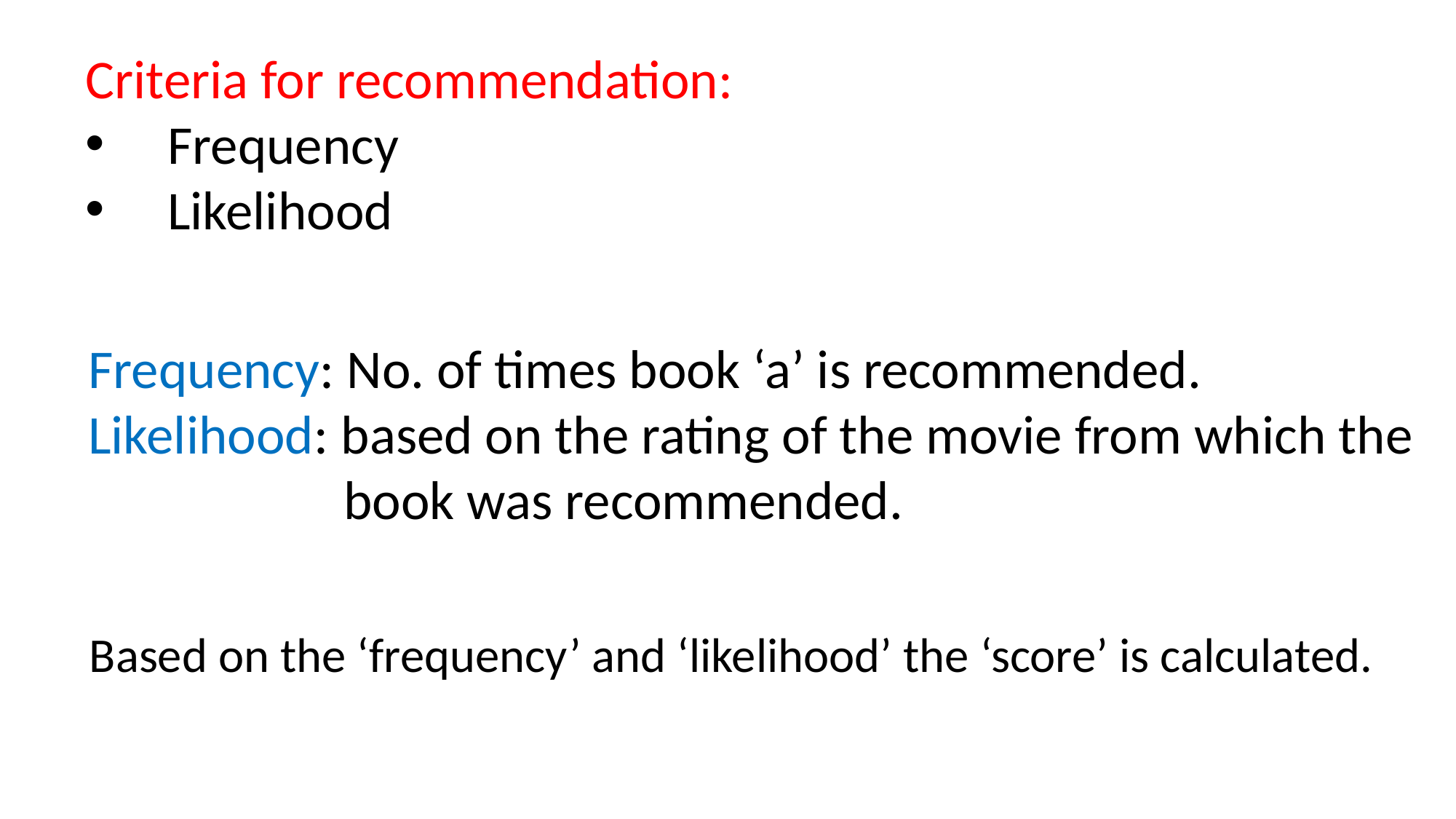

Criteria for recommendation:
Frequency
Likelihood
Frequency: No. of times book ‘a’ is recommended.
Likelihood: based on the rating of the movie from which the
		   book was recommended.
Based on the ‘frequency’ and ‘likelihood’ the ‘score’ is calculated.